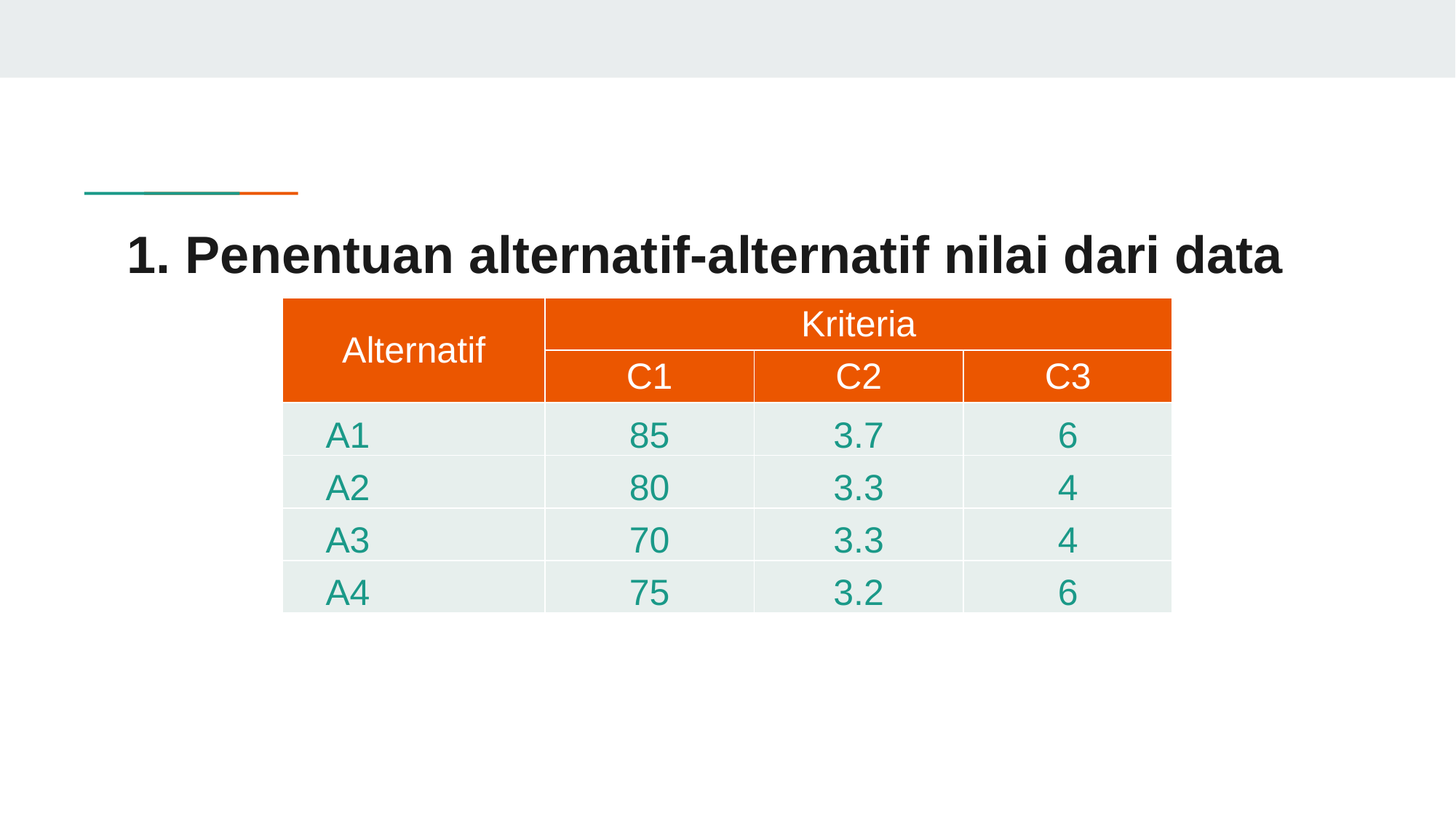

# 1. Penentuan alternatif-alternatif nilai dari data
| Alternatif | Kriteria |  |  |
| --- | --- | --- | --- |
|  | C1 | C2 | C3 |
| A1 | 85 | 3.7 | 6 |
| A2 | 80 | 3.3 | 4 |
| A3 | 70 | 3.3 | 4 |
| A4 | 75 | 3.2 | 6 |